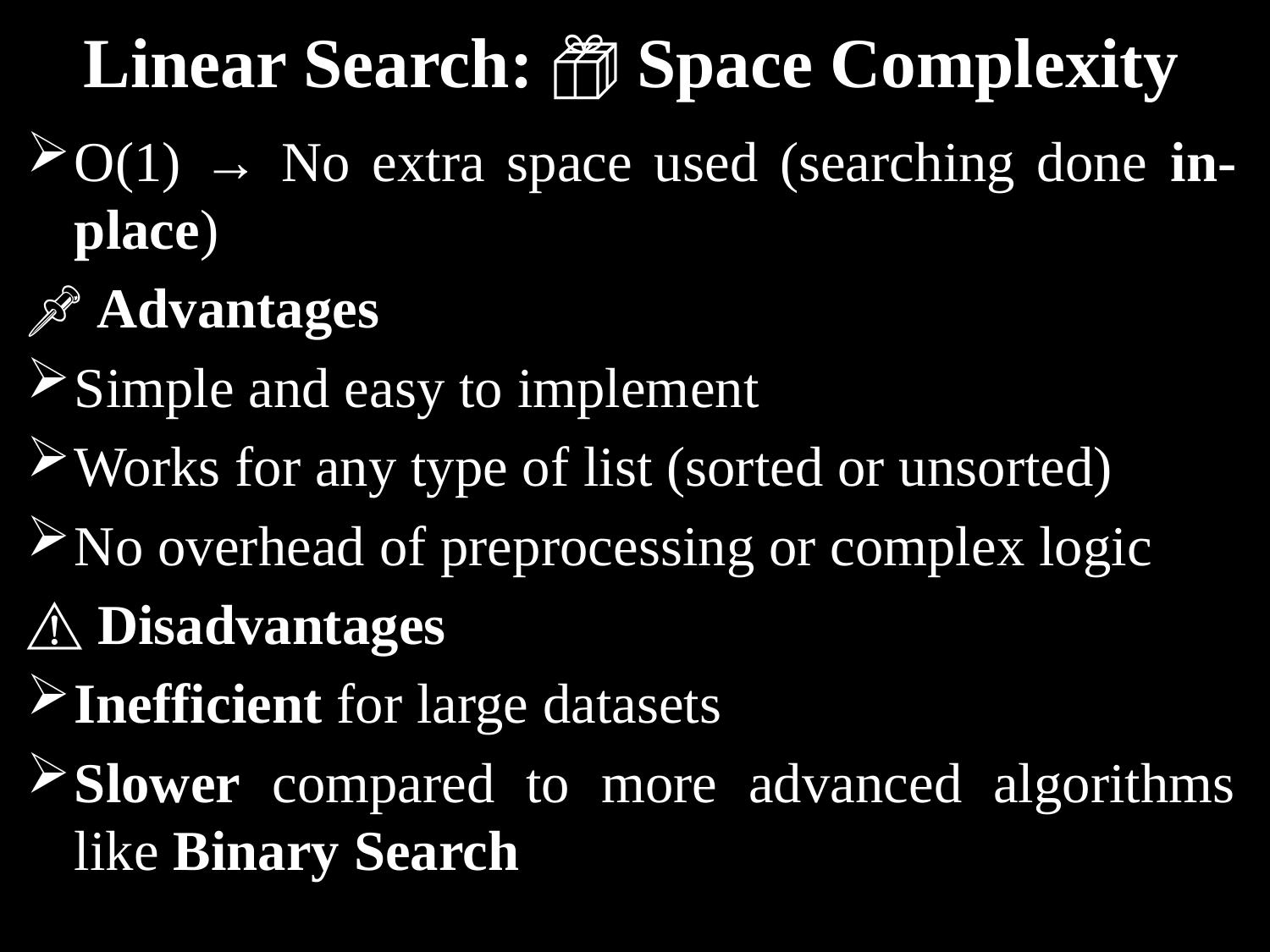

# Linear Search: 📦 Space Complexity
O(1) → No extra space used (searching done in-place)
📌 Advantages
Simple and easy to implement
Works for any type of list (sorted or unsorted)
No overhead of preprocessing or complex logic
⚠️ Disadvantages
Inefficient for large datasets
Slower compared to more advanced algorithms like Binary Search